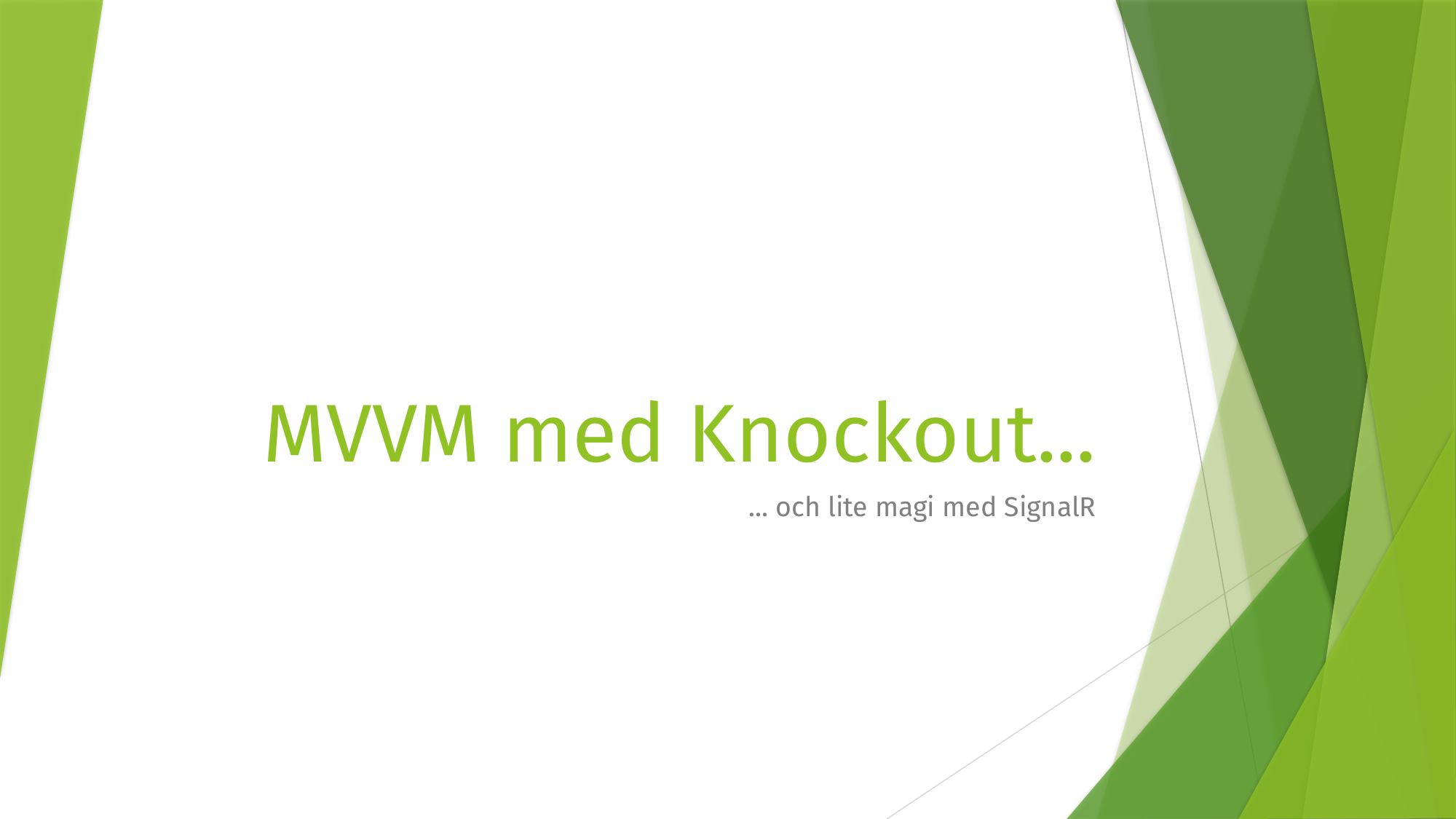

# MVVM med Knockout...
... och lite magi med SignalR